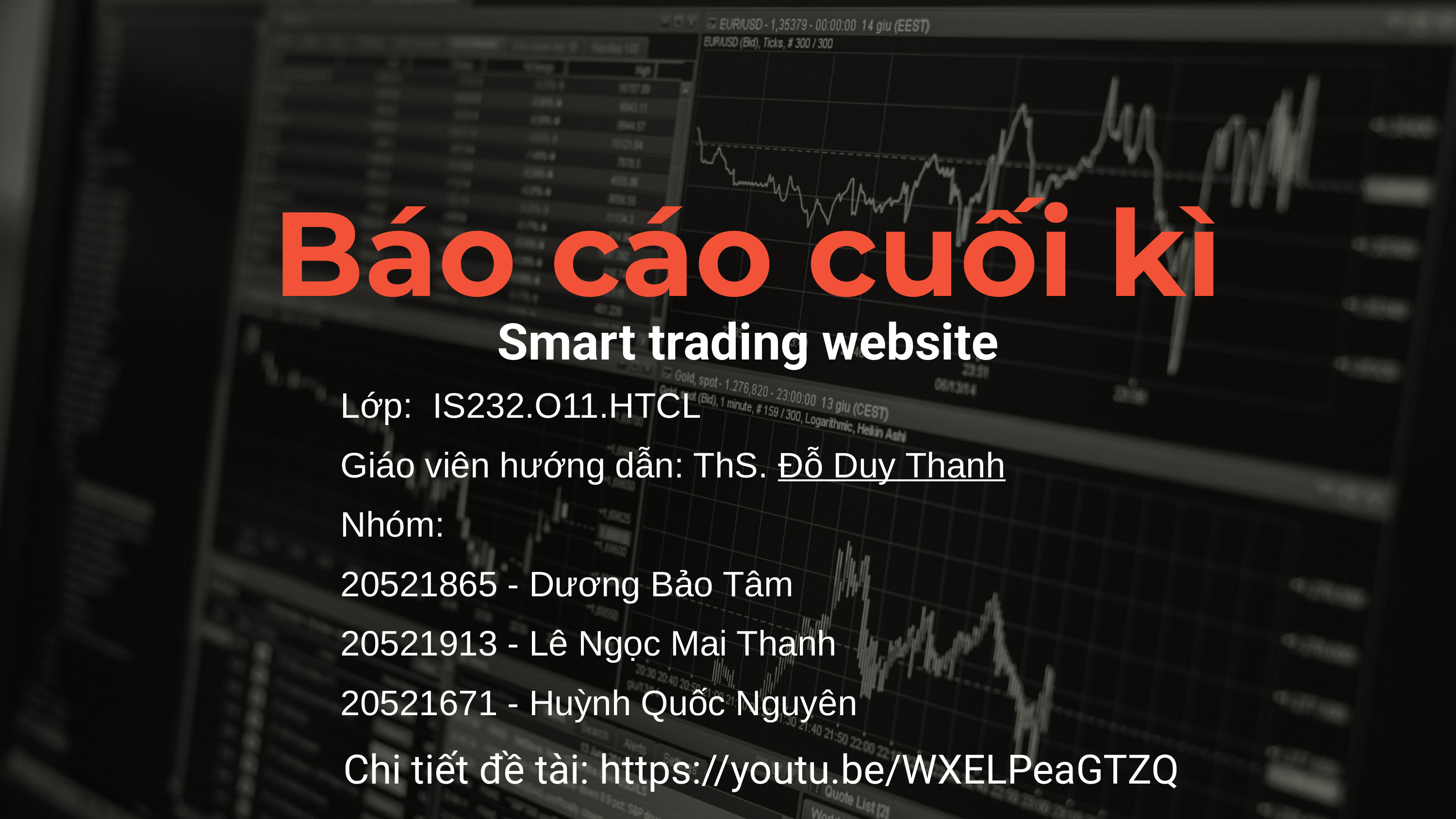

Báo cáo cuối kì
Smart trading website
Lớp:  IS232.O11.HTCL
Giáo viên hướng dẫn: ThS. Đỗ Duy Thanh
Nhóm:
20521865 - Dương Bảo Tâm
20521913 - Lê Ngọc Mai Thanh
20521671 - Huỳnh Quốc Nguyên
Chi tiết đề tài: https://youtu.be/WXELPeaGTZQ